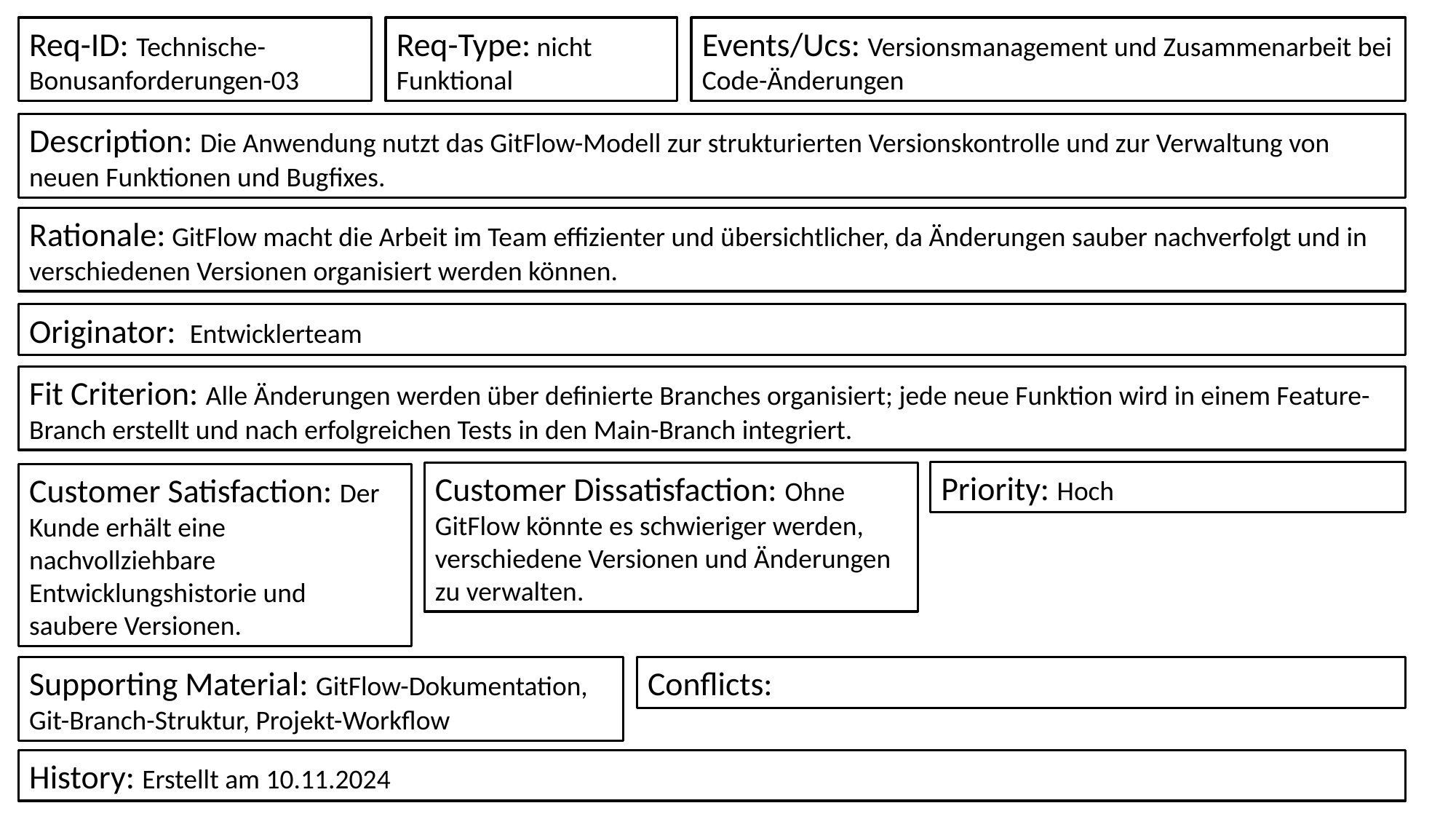

Req-Type: nicht Funktional
Events/Ucs: Versionsmanagement und Zusammenarbeit bei Code-Änderungen
Req-ID: Technische-Bonusanforderungen-03
Description: Die Anwendung nutzt das GitFlow-Modell zur strukturierten Versionskontrolle und zur Verwaltung von neuen Funktionen und Bugfixes.
Rationale: GitFlow macht die Arbeit im Team effizienter und übersichtlicher, da Änderungen sauber nachverfolgt und in verschiedenen Versionen organisiert werden können.
Originator:  Entwicklerteam
Fit Criterion: Alle Änderungen werden über definierte Branches organisiert; jede neue Funktion wird in einem Feature-Branch erstellt und nach erfolgreichen Tests in den Main-Branch integriert.
Priority: Hoch
Customer Dissatisfaction: Ohne GitFlow könnte es schwieriger werden, verschiedene Versionen und Änderungen zu verwalten.
Customer Satisfaction: Der Kunde erhält eine nachvollziehbare Entwicklungshistorie und saubere Versionen.
Conflicts:
Supporting Material: GitFlow-Dokumentation, Git-Branch-Struktur, Projekt-Workflow
History: Erstellt am 10.11.2024